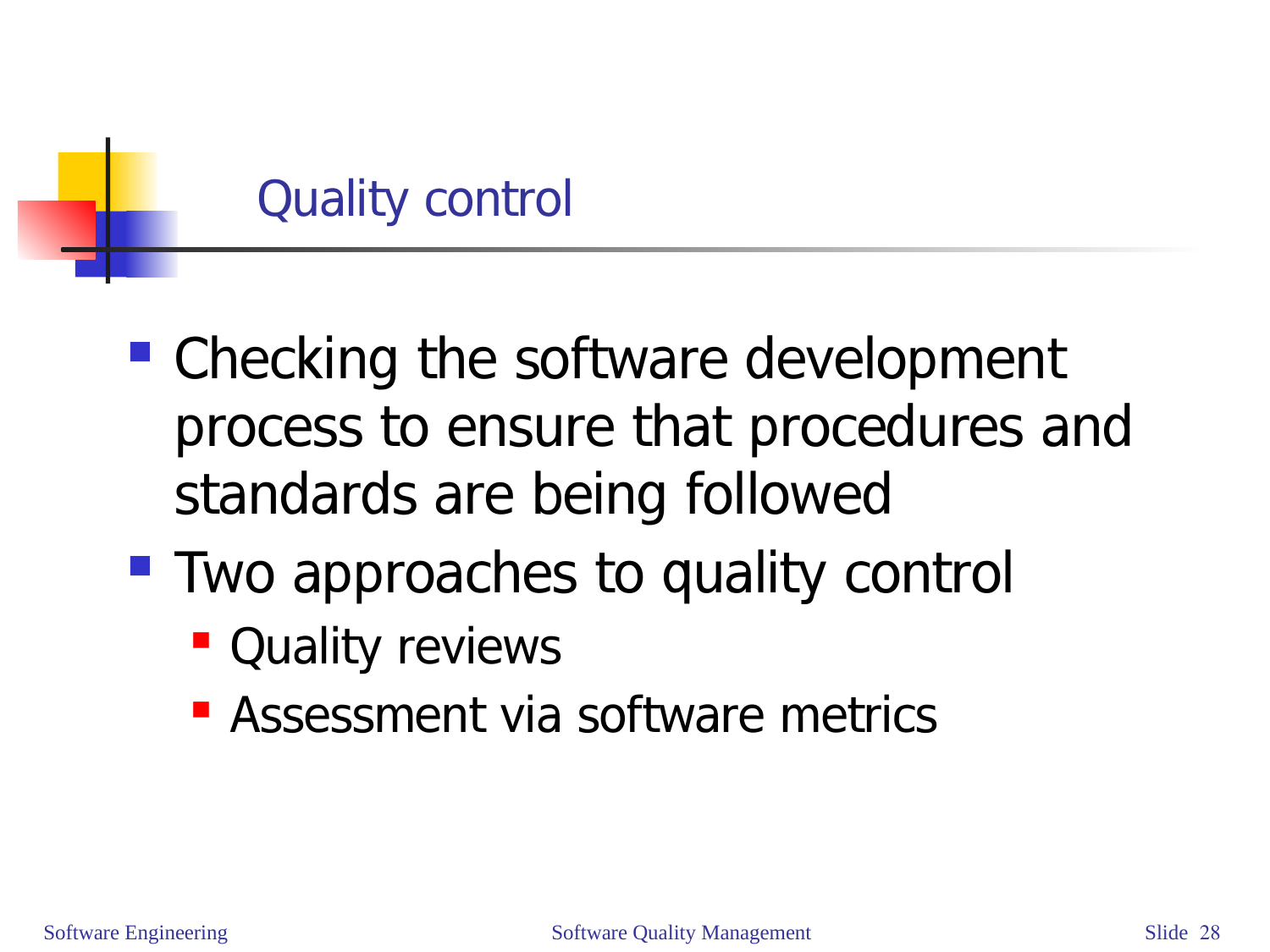

# Quality control
Checking the software development process to ensure that procedures and standards are being followed
Two approaches to quality control
Quality reviews
Assessment via software metrics